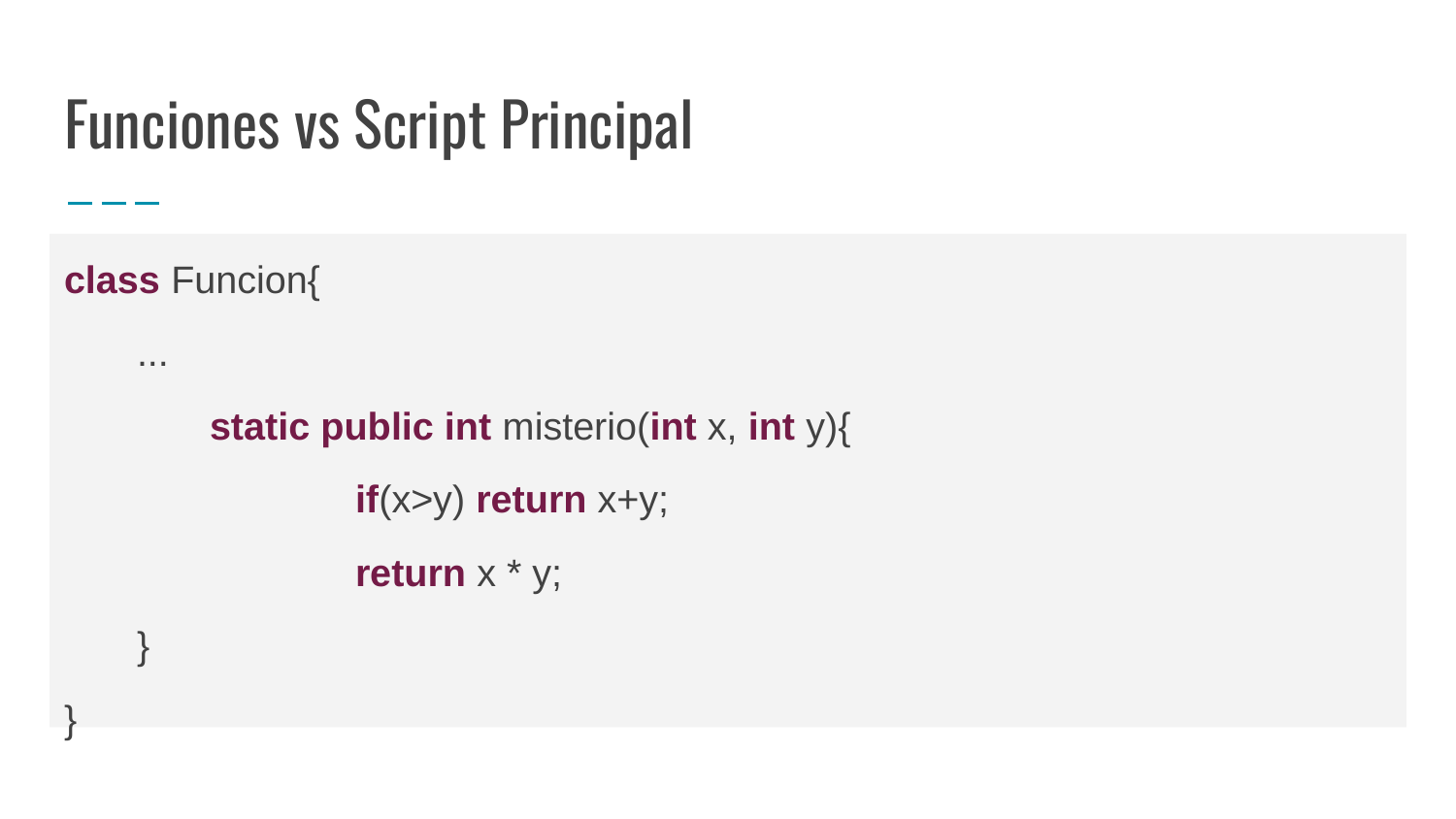

# Funciones vs Script Principal
class Funcion{
...
	static public int misterio(int x, int y){
		if(x>y) return x+y;
		return x * y;
}
}